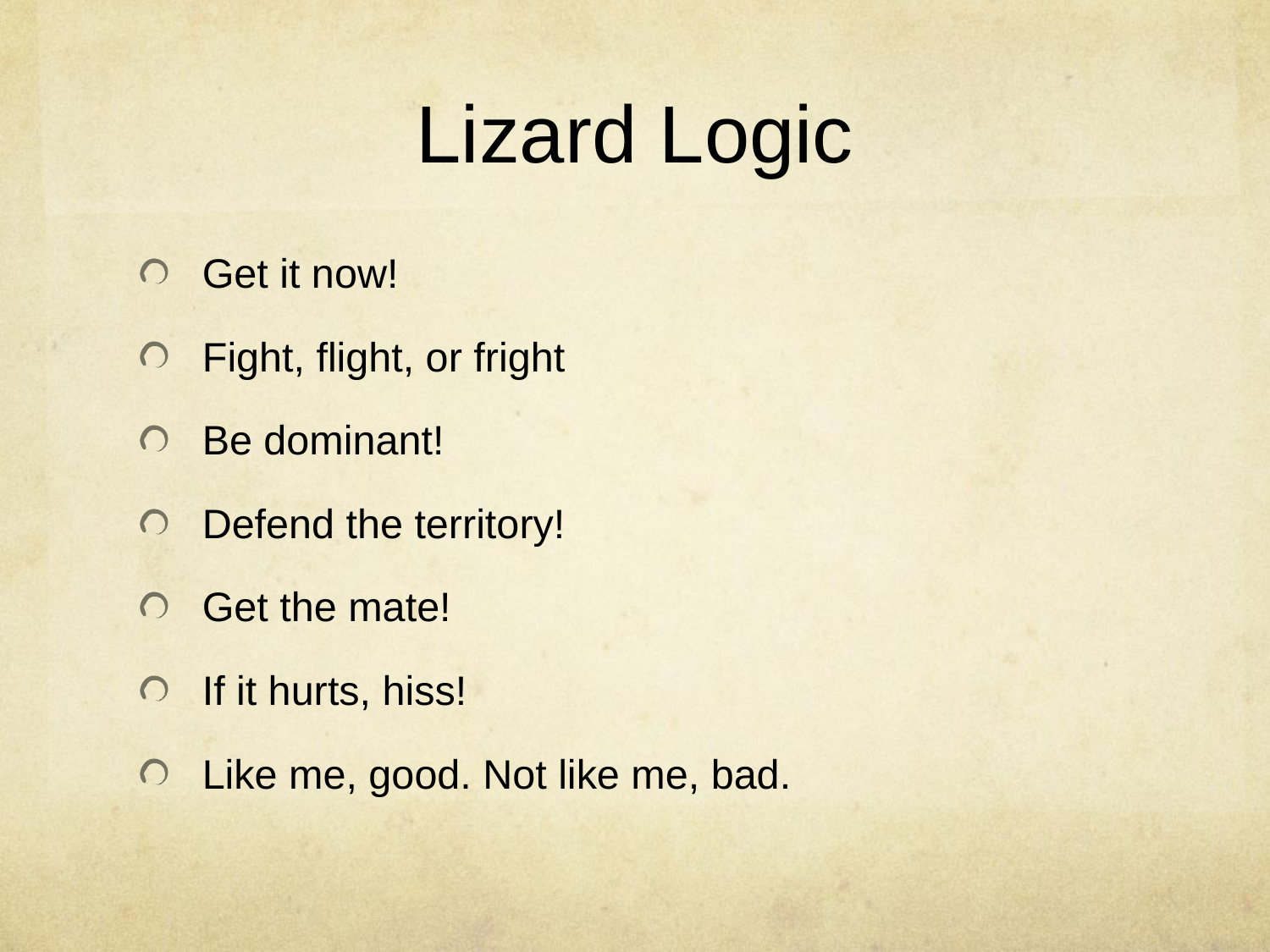

# Lizard Logic
Get it now!
Fight, flight, or fright
Be dominant!
Defend the territory!
Get the mate!
If it hurts, hiss!
Like me, good. Not like me, bad.